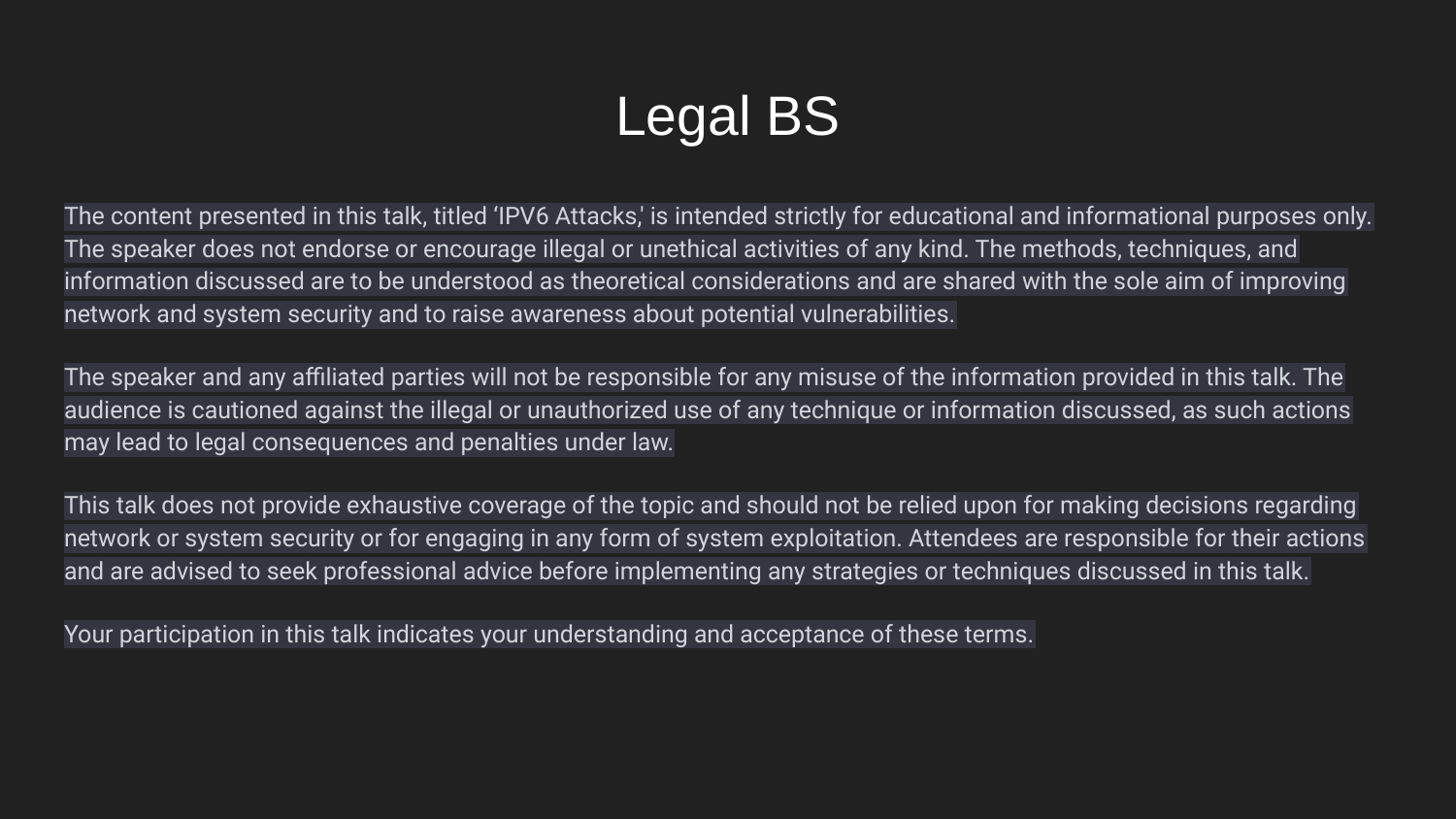

# Legal BS
The content presented in this talk, titled ‘IPV6 Attacks,' is intended strictly for educational and informational purposes only. The speaker does not endorse or encourage illegal or unethical activities of any kind. The methods, techniques, and information discussed are to be understood as theoretical considerations and are shared with the sole aim of improving network and system security and to raise awareness about potential vulnerabilities.
The speaker and any affiliated parties will not be responsible for any misuse of the information provided in this talk. The audience is cautioned against the illegal or unauthorized use of any technique or information discussed, as such actions may lead to legal consequences and penalties under law.
This talk does not provide exhaustive coverage of the topic and should not be relied upon for making decisions regarding network or system security or for engaging in any form of system exploitation. Attendees are responsible for their actions and are advised to seek professional advice before implementing any strategies or techniques discussed in this talk.
Your participation in this talk indicates your understanding and acceptance of these terms.